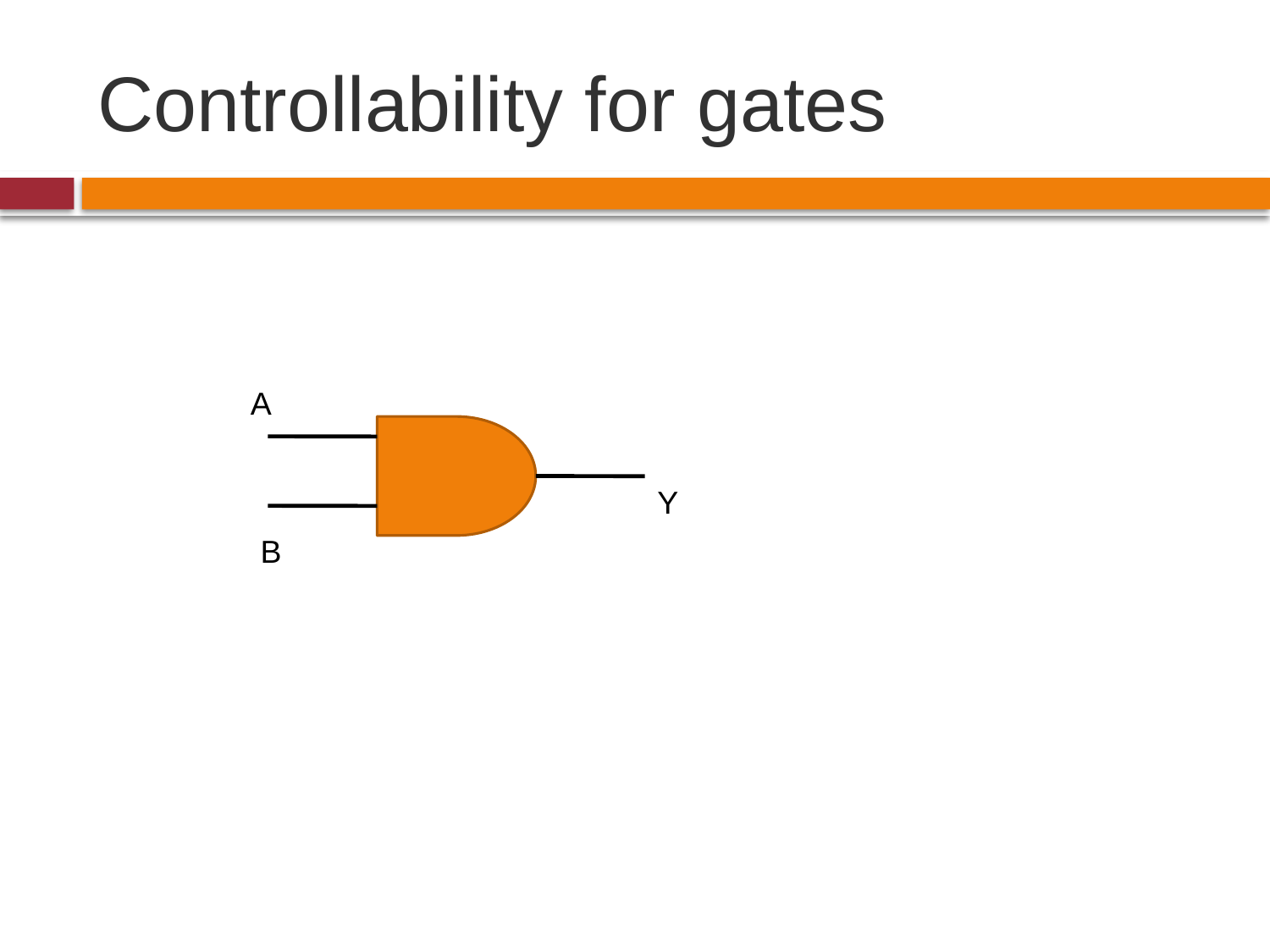

# Controllability for gates
A

Y
B